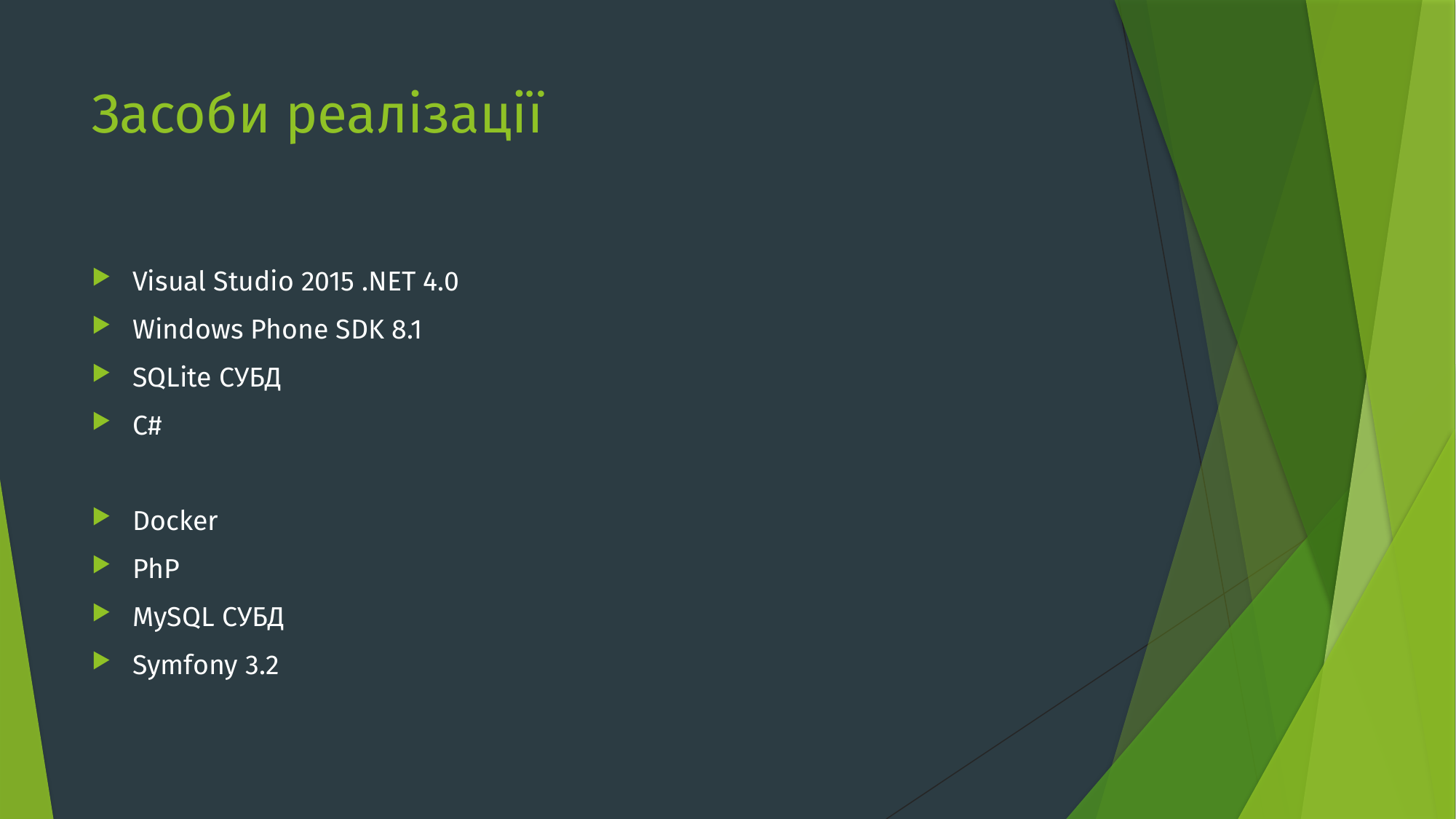

# Засоби реалізації
Visual Studio 2015 .NET 4.0
Windows Phone SDK 8.1
SQLite СУБД
C#

Docker
PhP
MySQL СУБД
Symfony 3.2